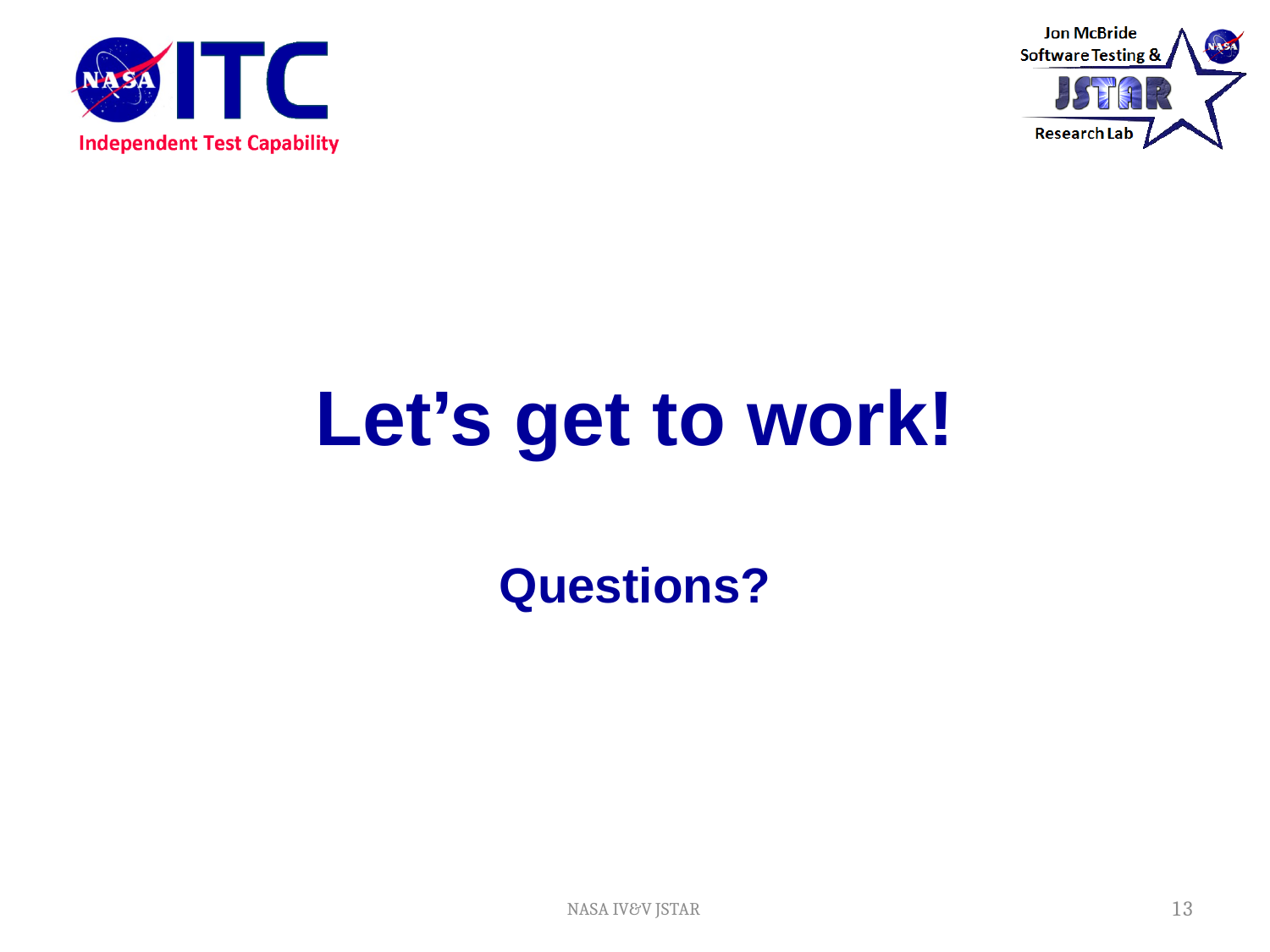

# Let’s get to work! Questions?
NASA IV&V JSTAR
13